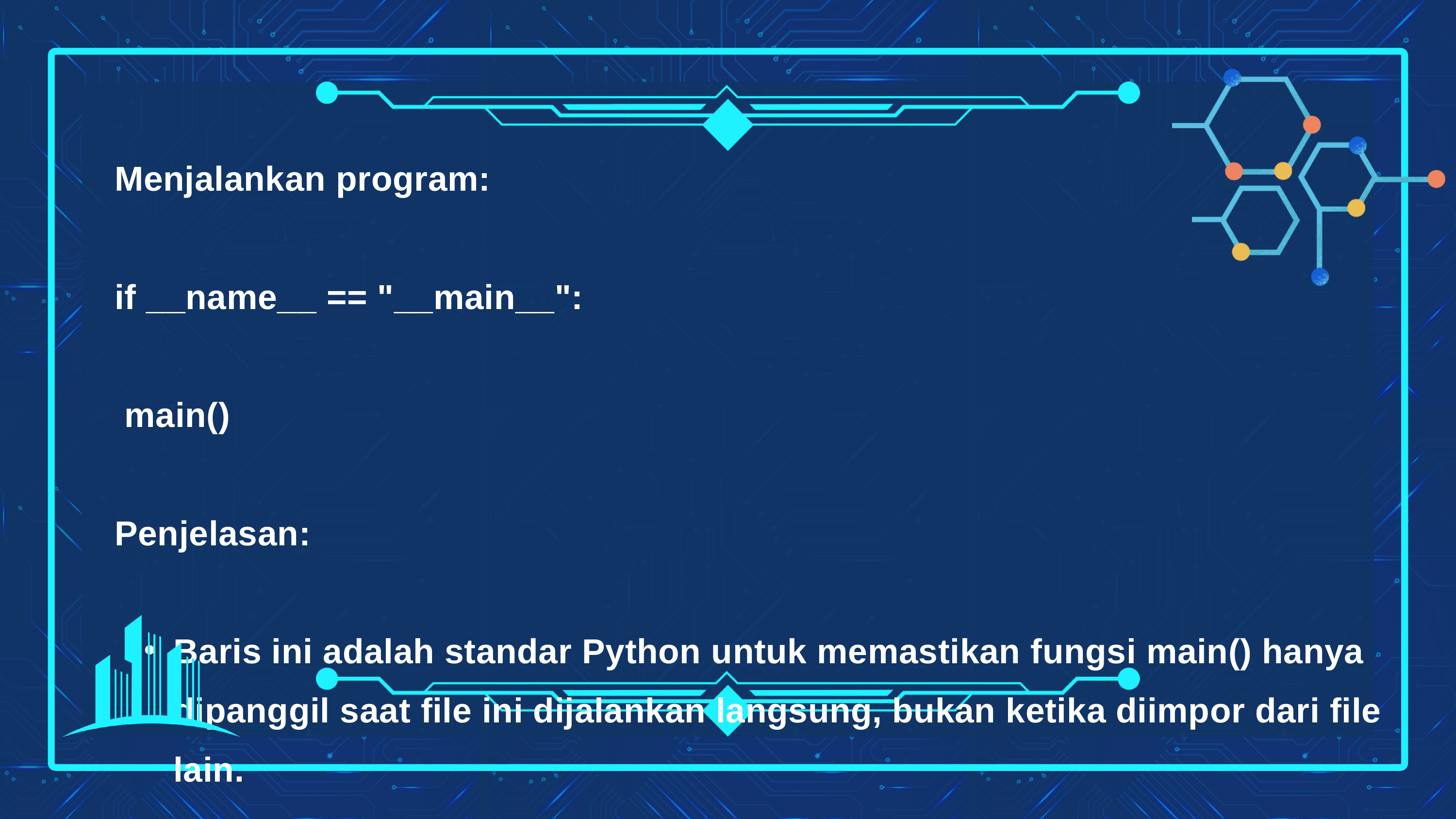

Menjalankan program:
if __name__ == "__main__":
 main()
Penjelasan:
Baris ini adalah standar Python untuk memastikan fungsi main() hanya dipanggil saat file ini dijalankan langsung, bukan ketika diimpor dari file lain.